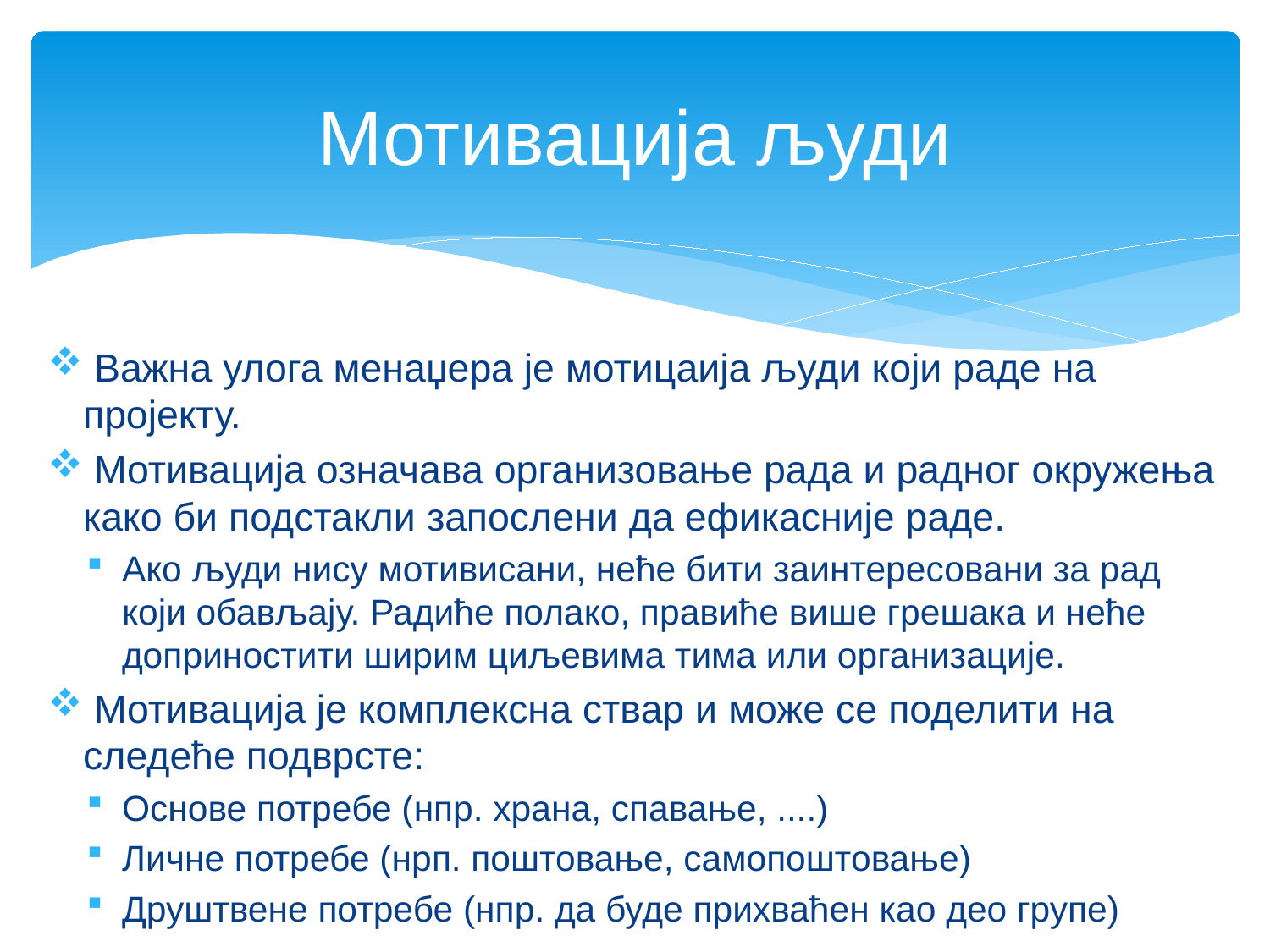

# Мотивација људи
 Важна улога менаџера је мотицаија људи који раде на пројекту.
 Мотивација означава организовање рада и радног окружења како би подстакли запослени да ефикасније раде.
Ако људи нису мотивисани, неће бити заинтересовани за рад који обављају. Радиће полако, правиће више грешака и неће доприностити ширим циљевима тима или организације.
 Мотивација је комплексна ствар и може се поделити на следеће подврсте:
Основе потребе (нпр. храна, спавање, ....)
Личне потребе (нрп. поштовање, самопоштовање)
Друштвене потребе (нпр. да буде прихваћен као део групе)